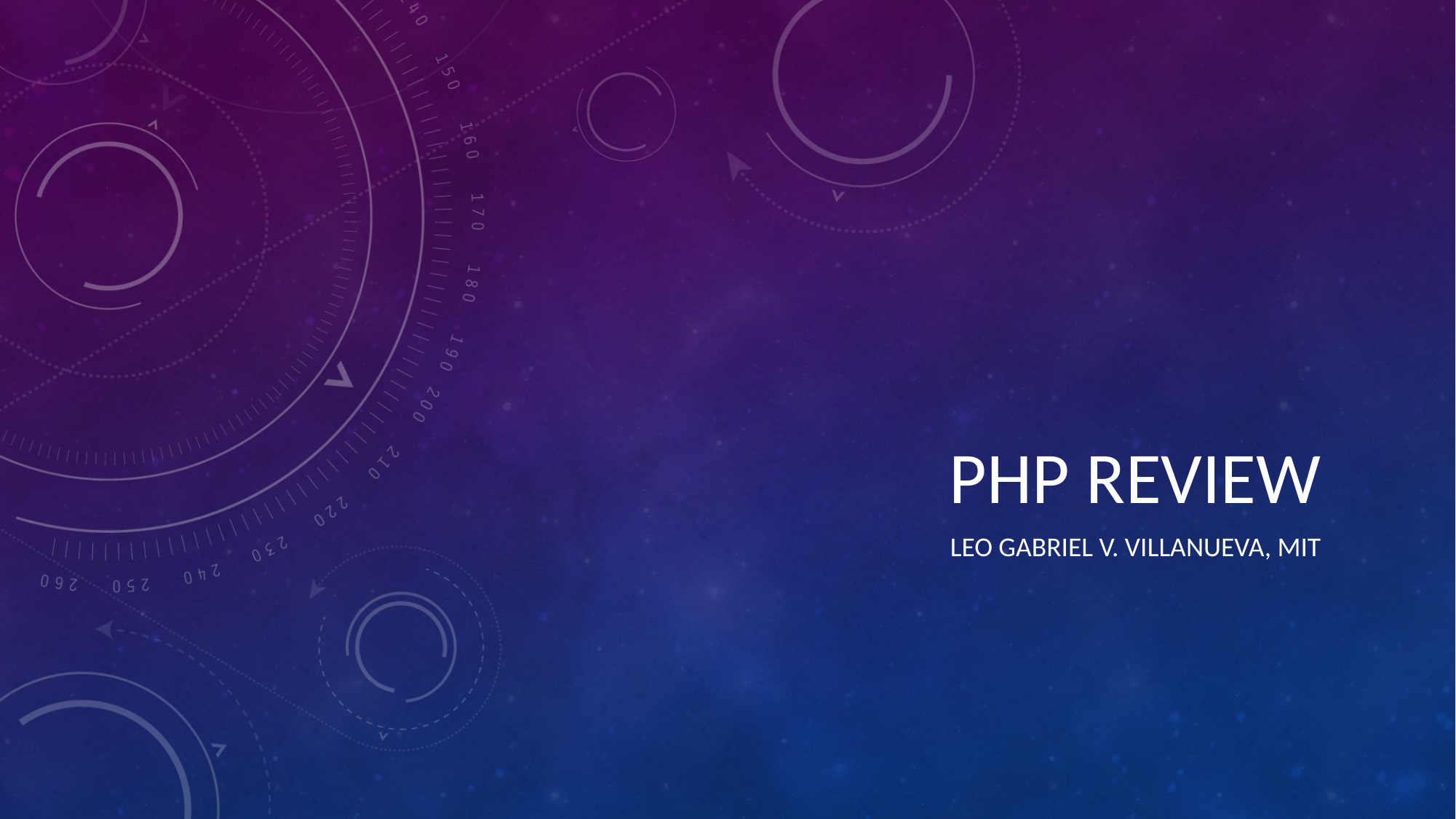

# PHP REVIEW
Leo Gabriel V. Villanueva, MIT